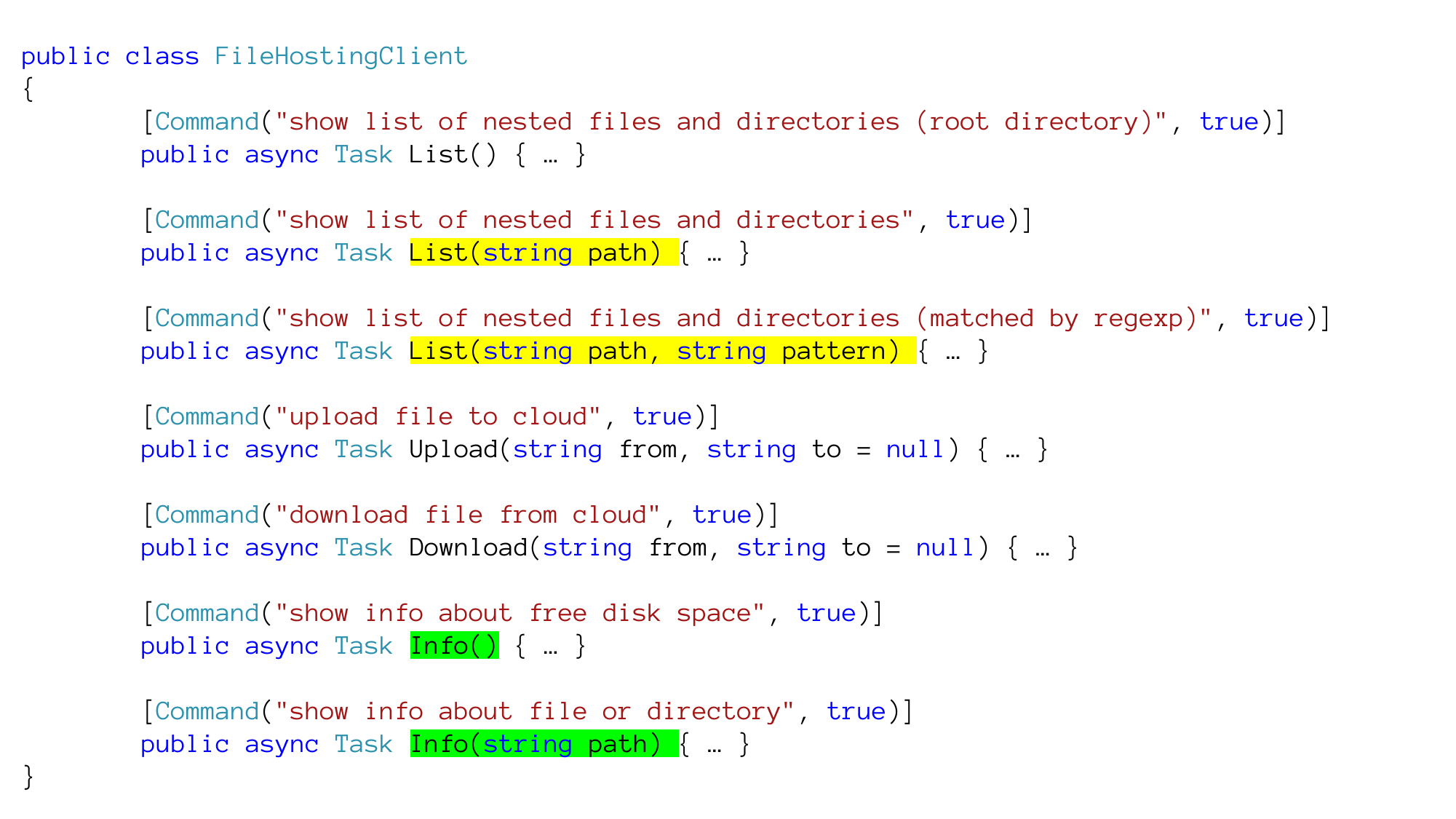

public class FileHostingClient
{
        [Command("show list of nested files and directories (root directory)", true)]
        public async Task List() { … }

        [Command("show list of nested files and directories", true)]
        public async Task List(string path) { … }

        [Command("show list of nested files and directories (matched by regexp)", true)]
        public async Task List(string path, string pattern) { … }

        [Command("upload file to cloud", true)]
        public async Task Upload(string from, string to = null) { … }

        [Command("download file from cloud", true)]
        public async Task Download(string from, string to = null) { … }

        [Command("show info about free disk space", true)]
        public async Task Info() { … }

        [Command("show info about file or directory", true)]
        public async Task Info(string path) { … }
}